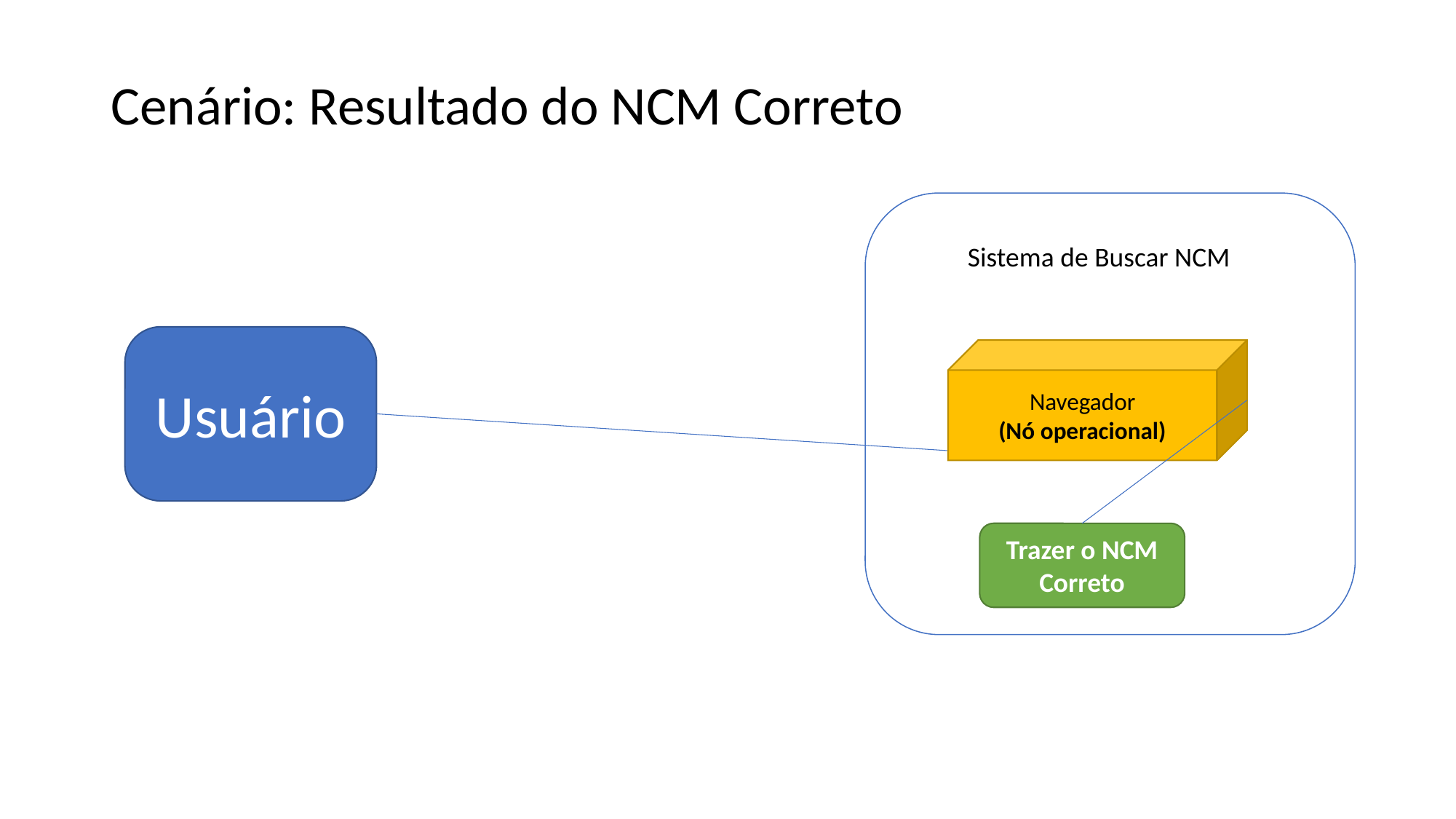

Cenário: Resultado do NCM Correto

Sistema de Buscar NCM
Usuário
Navegador
(Nó operacional)
Trazer o NCM Correto